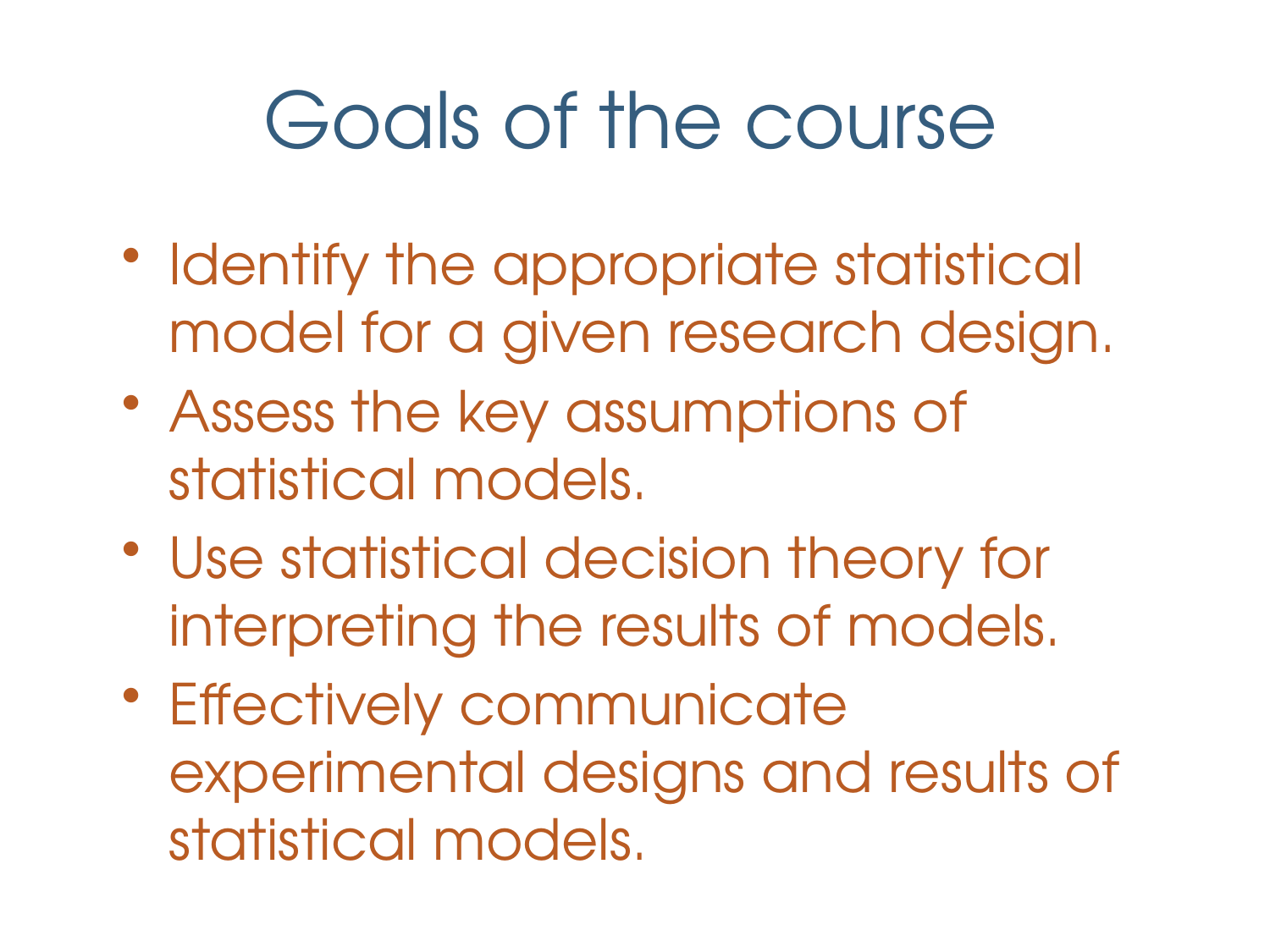

# Goals of the course
Identify the appropriate statistical model for a given research design.
Assess the key assumptions of statistical models.
Use statistical decision theory for interpreting the results of models.
Effectively communicate experimental designs and results of statistical models.